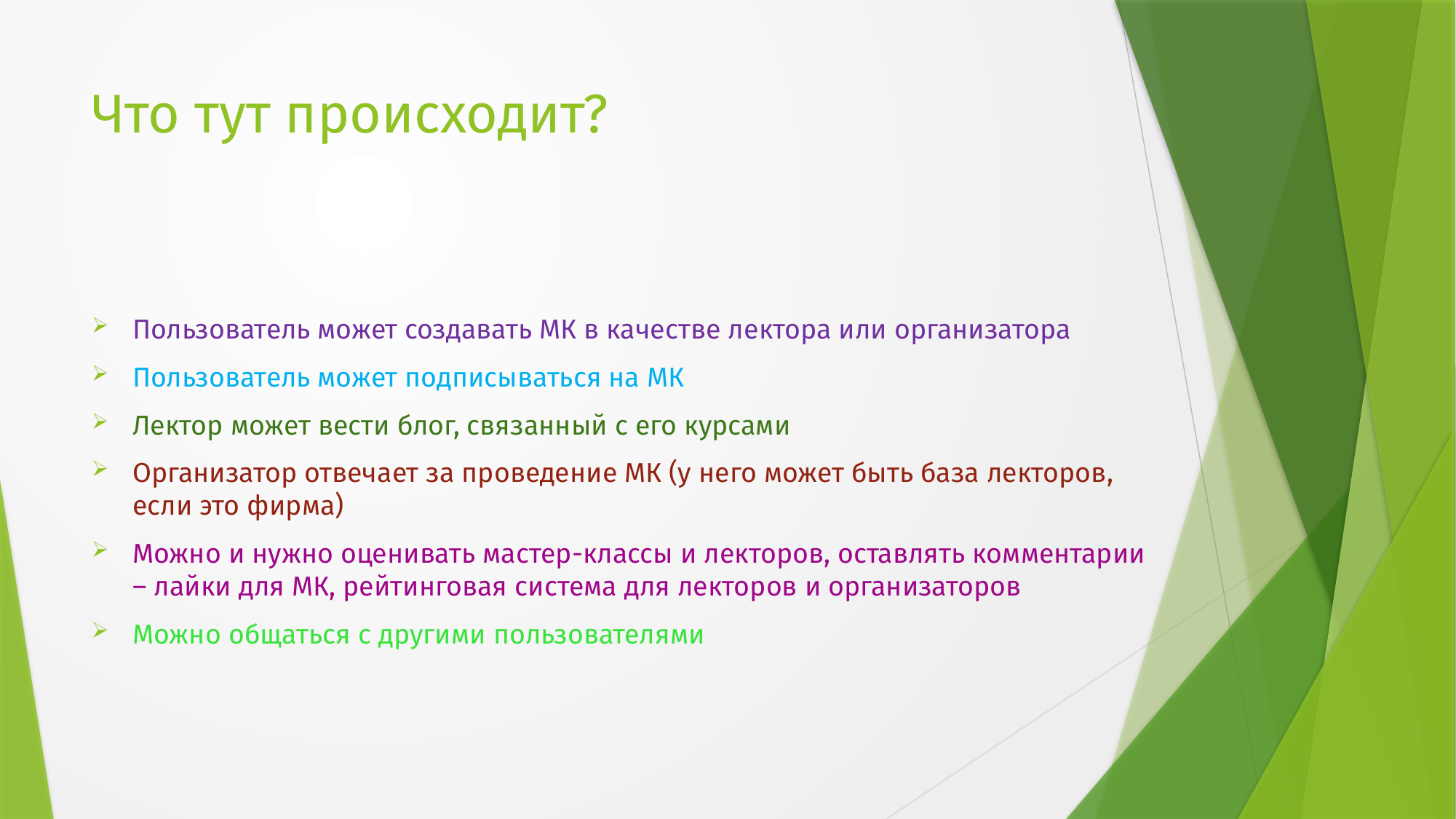

# Что тут происходит?

Пользователь может создавать МК в качестве лектора или организатора
Пользователь может подписываться на МК
Лектор может вести блог, связанный с его курсами
Организатор отвечает за проведение МК (у него может быть база лекторов, если это фирма)
Можно и нужно оценивать мастер-классы и лекторов, оставлять комментарии – лайки для МК, рейтинговая система для лекторов и организаторов
Можно общаться с другими пользователями